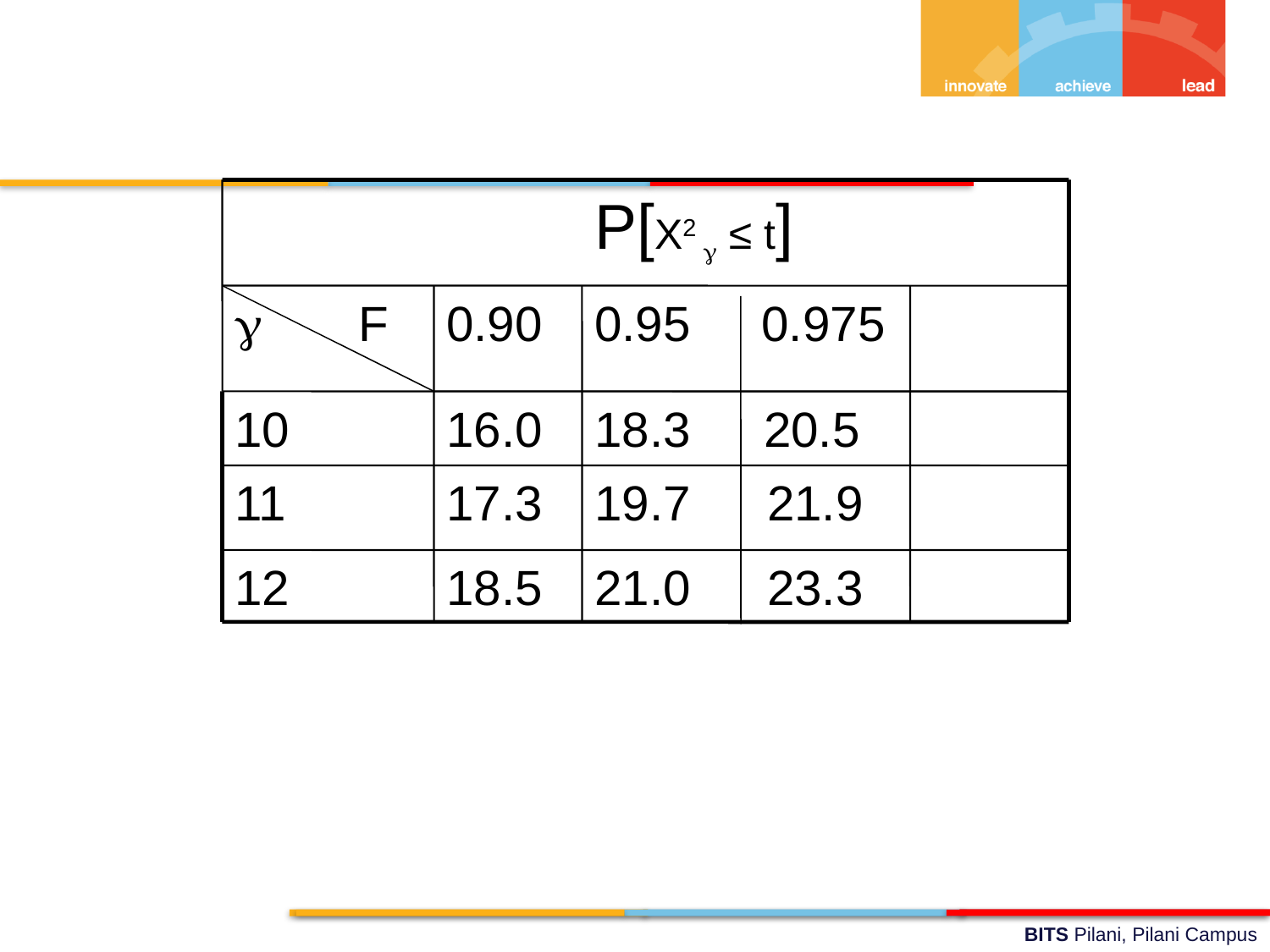

P[X2 γ ≤ t]

γ       F

0.90

0.95

0.975

10

16.0

18.3
20.5
11

17.3
19.7
 21.9
12

18.5
21.0
 23.3